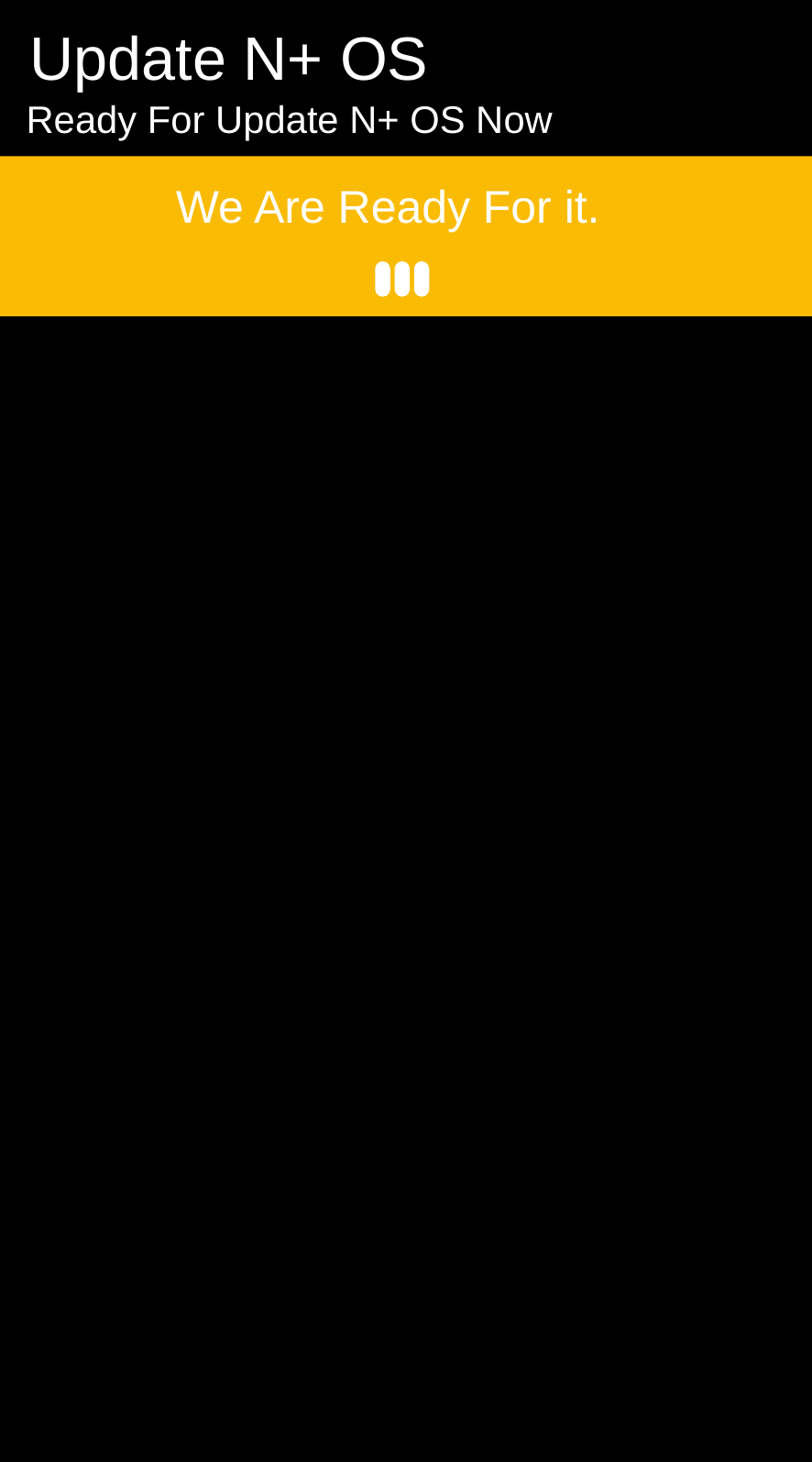

Update N+ OS
Ready For Update N+ OS Now

We Are Ready For it.

+

N